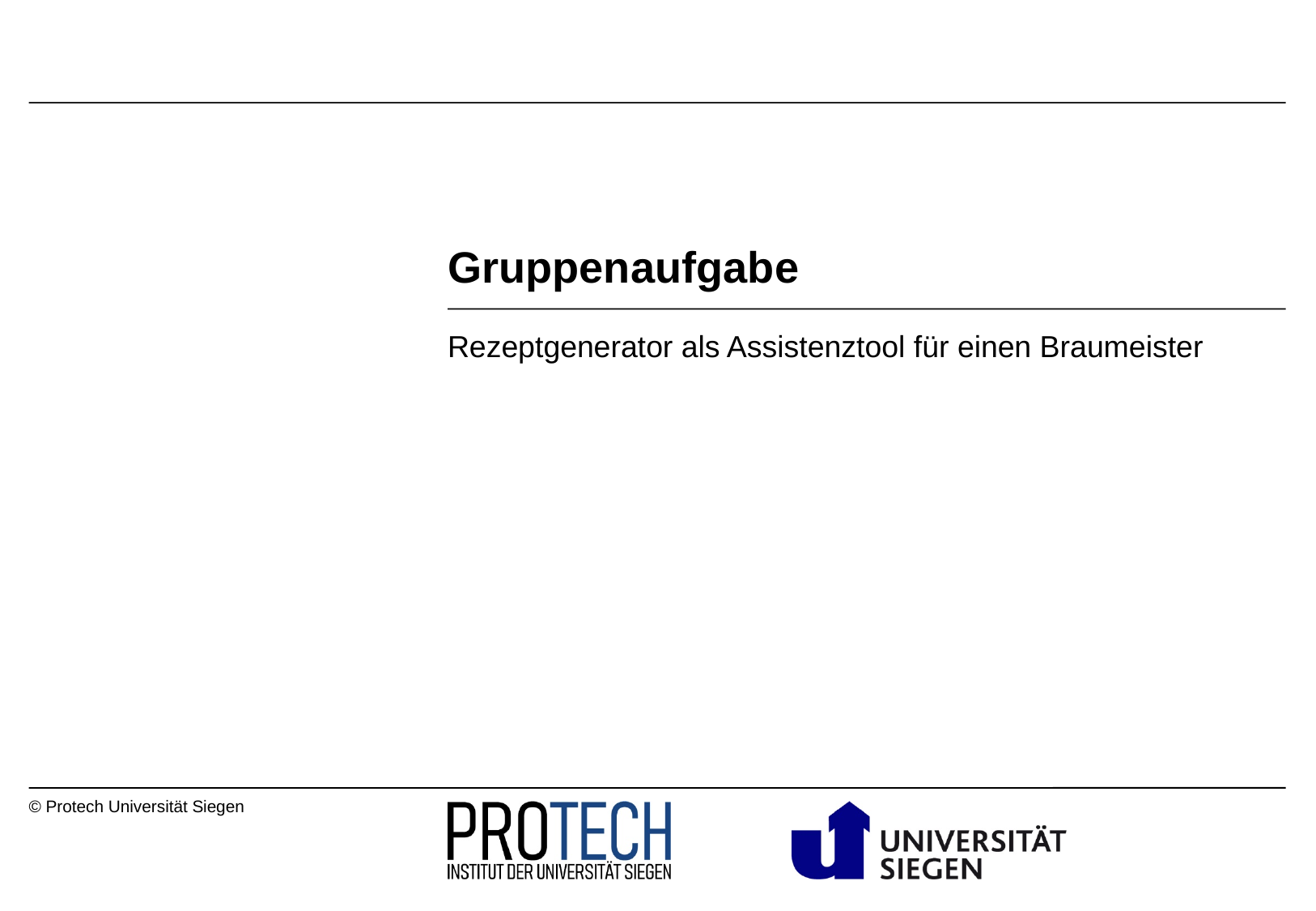

# Gruppenaufgabe
Rezeptgenerator als Assistenztool für einen Braumeister